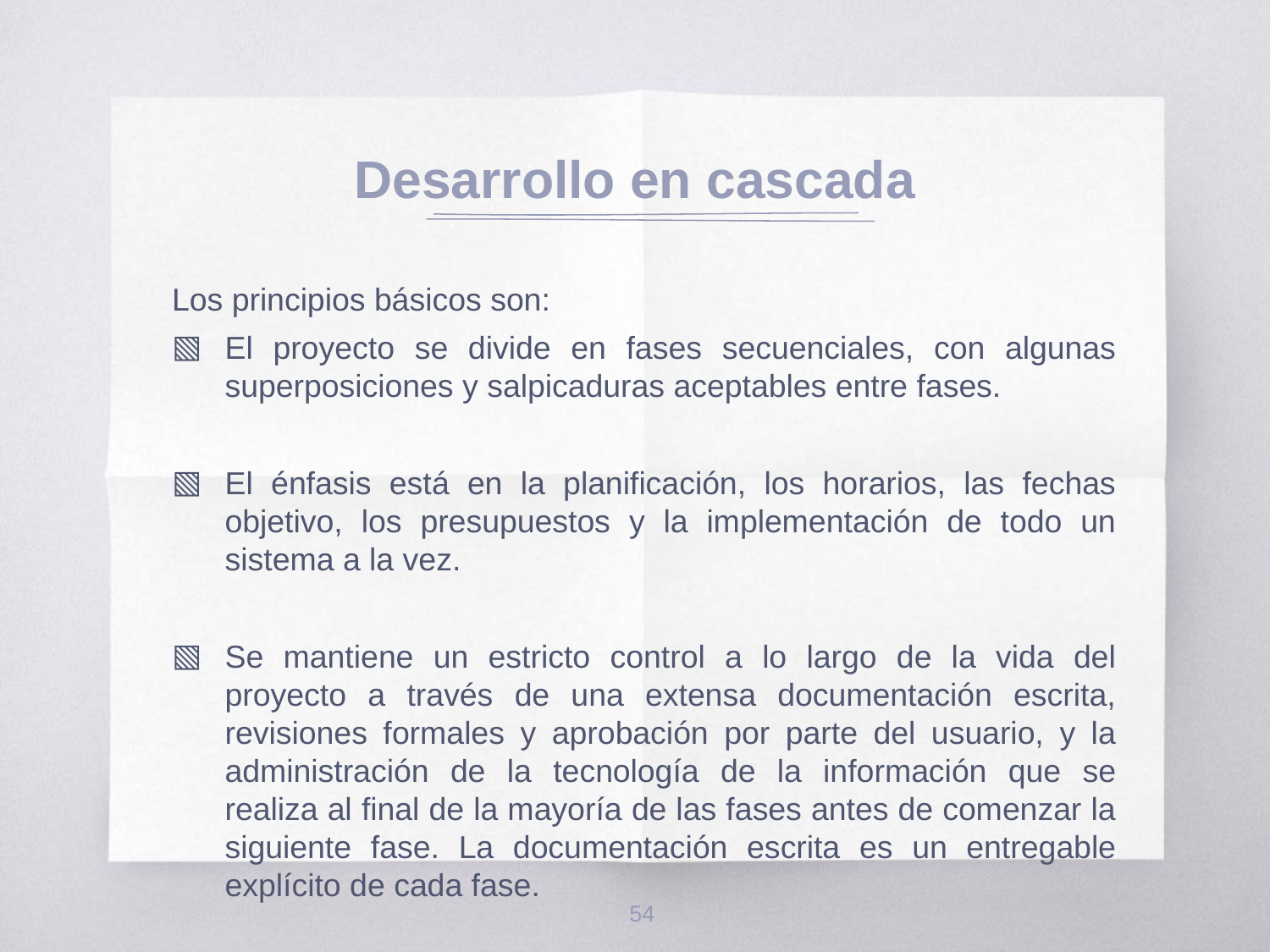

# Desarrollo en cascada
Los principios básicos son:
El proyecto se divide en fases secuenciales, con algunas superposiciones y salpicaduras aceptables entre fases.

El énfasis está en la planificación, los horarios, las fechas objetivo, los presupuestos y la implementación de todo un sistema a la vez.

Se mantiene un estricto control a lo largo de la vida del proyecto a través de una extensa documentación escrita, revisiones formales y aprobación por parte del usuario, y la administración de la tecnología de la información que se realiza al final de la mayoría de las fases antes de comenzar la siguiente fase. La documentación escrita es un entregable explícito de cada fase.
54